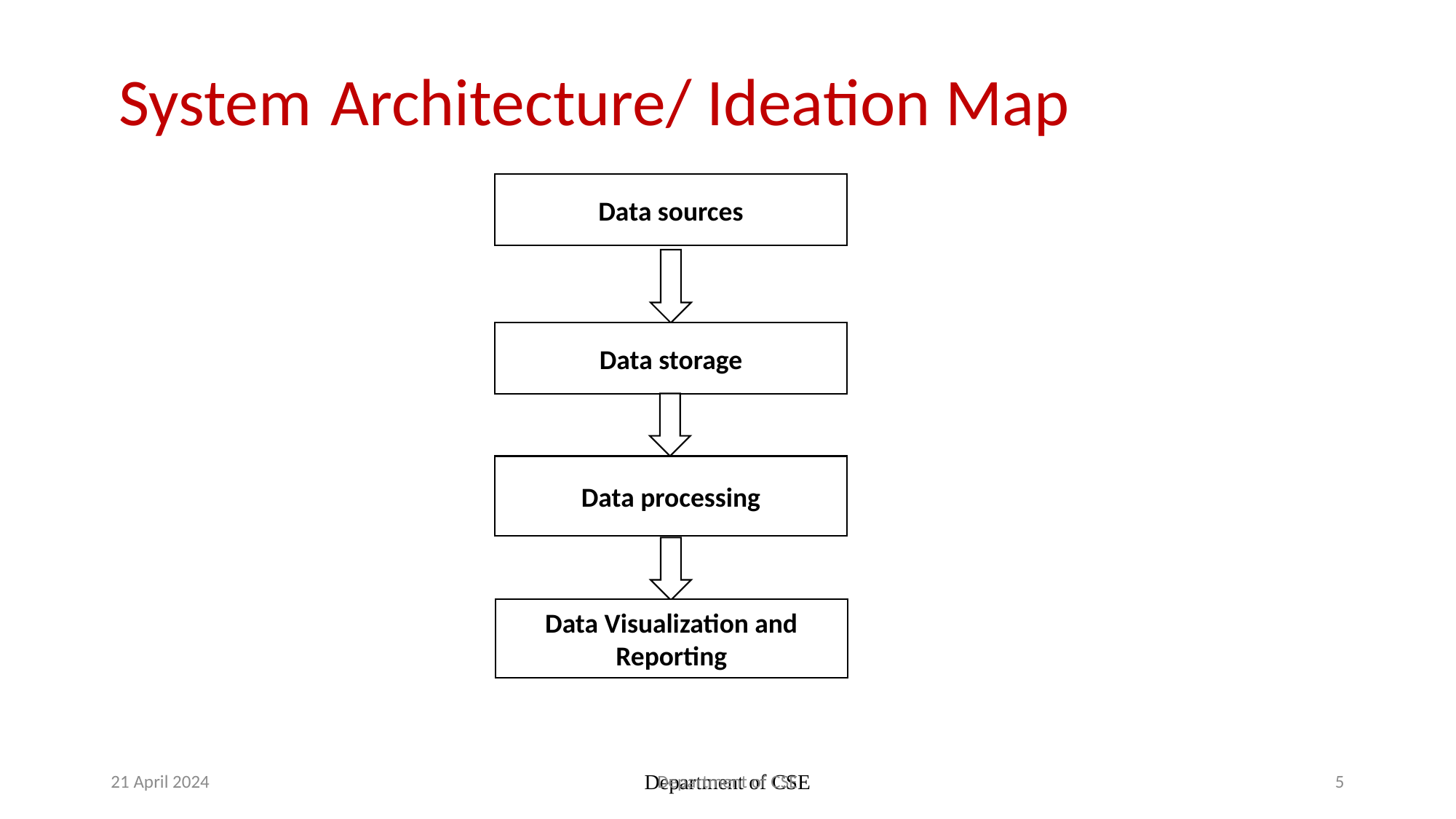

# System Architecture/ Ideation Map

Data sources

Data storage

Data processing

Data Visualization and Reporting
21 April 2024
Department of CSE
5

Department of CSE